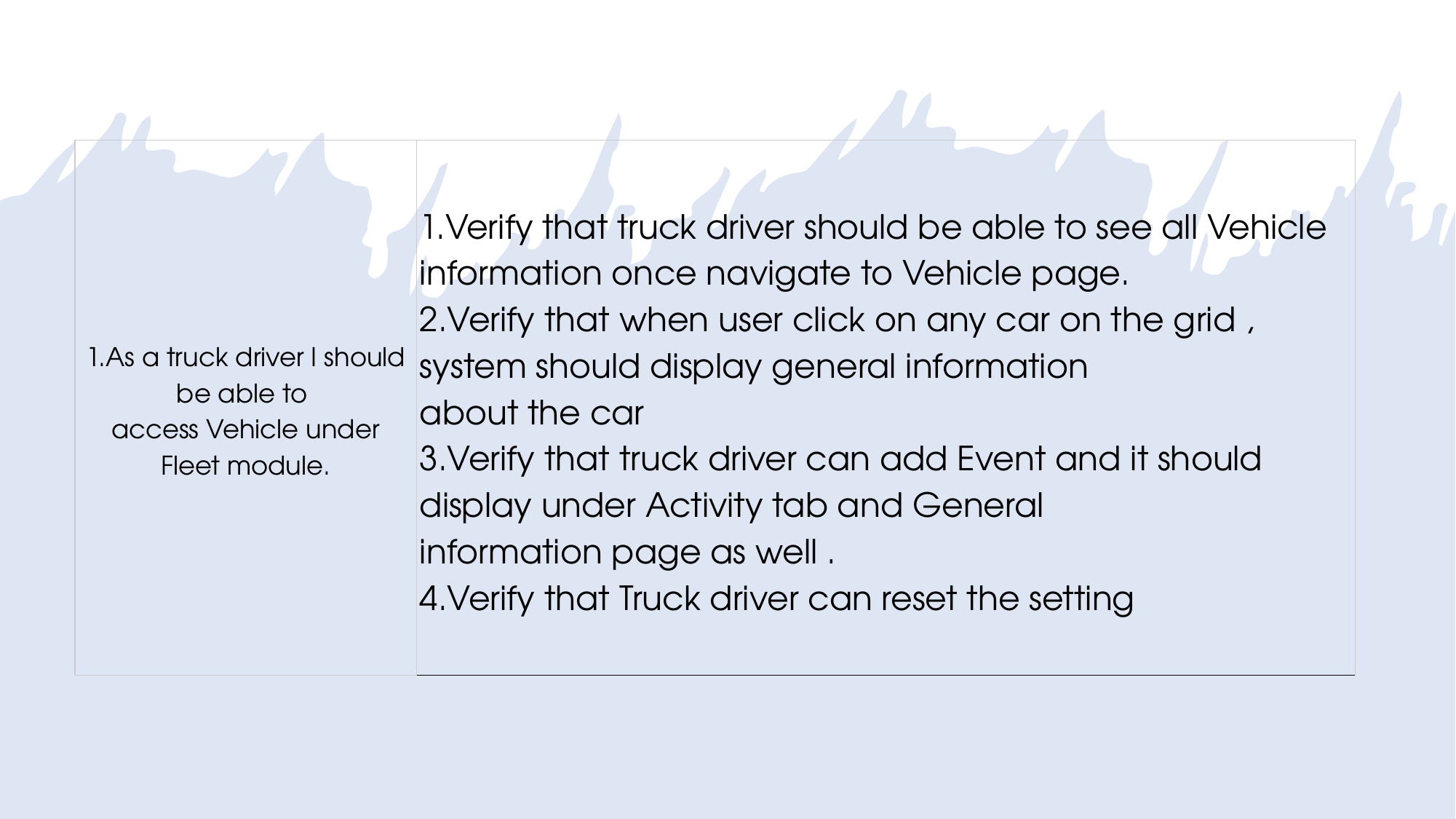

| 1.As a truck driver I should be able to access Vehicle under Fleet module. | 1.Verify that truck driver should be able to see all Vehicle information once navigate to Vehicle page. 2.Verify that when user click on any car on the grid , system should display general information about the car 3.Verify that truck driver can add Event and it should display under Activity tab and General information page as well . 4.Verify that Truck driver can reset the setting |
| --- | --- |